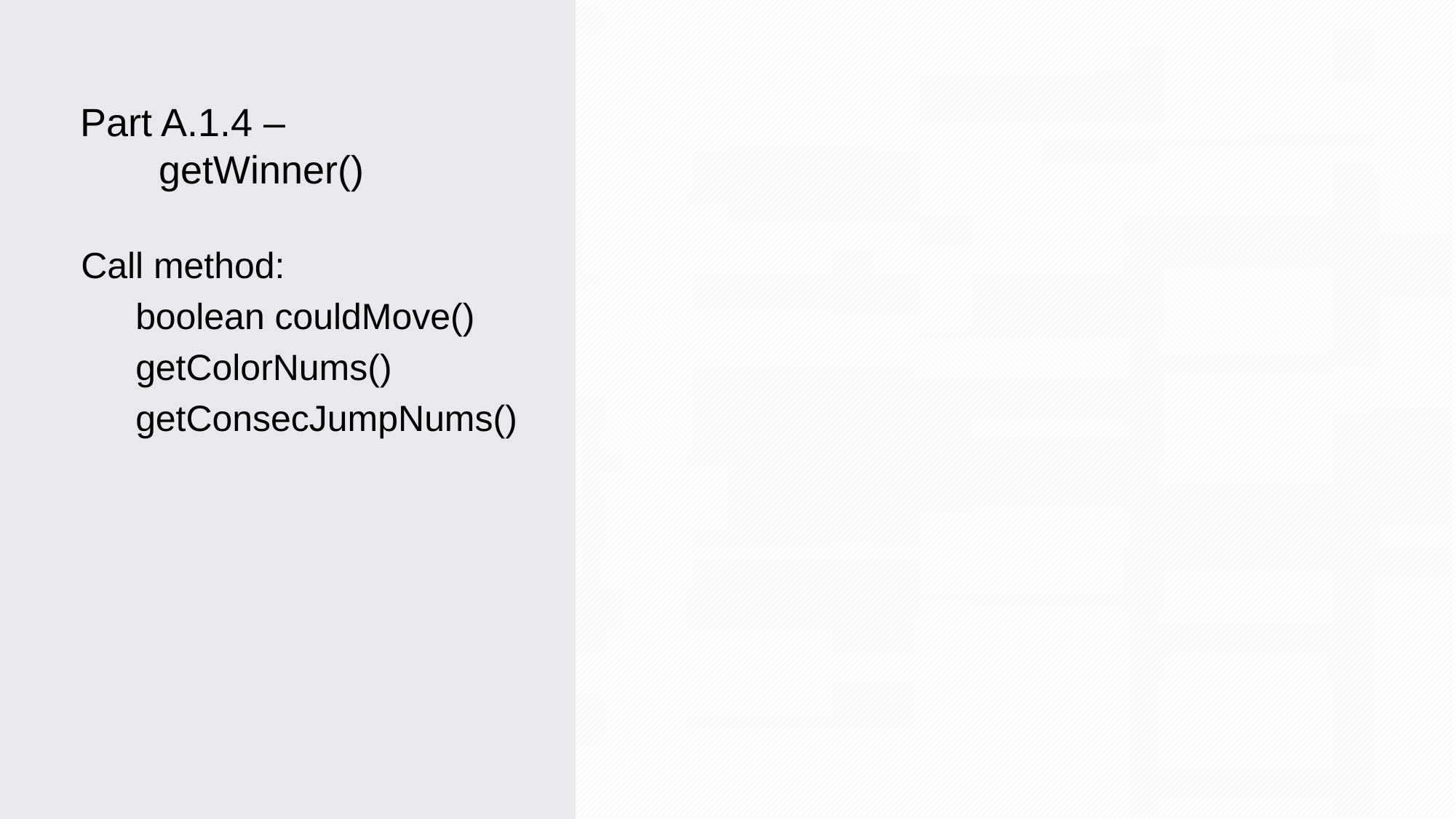

# Part A.1.4 – getWinner()
Call method:
boolean couldMove()
getColorNums()
getConsecJumpNums()